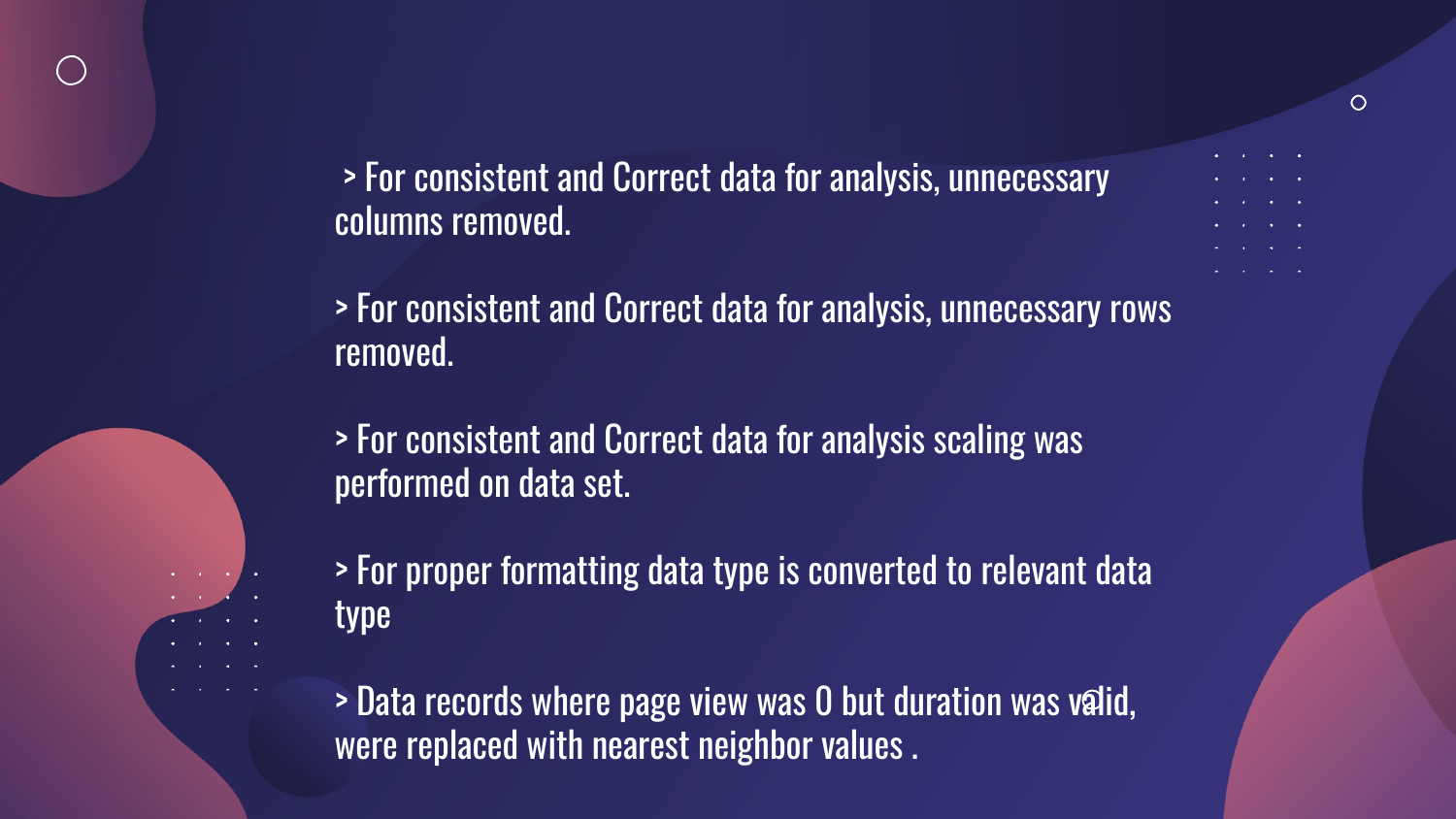

> For consistent and Correct data for analysis, unnecessary columns removed.
> For consistent and Correct data for analysis, unnecessary rows removed.
> For consistent and Correct data for analysis scaling was performed on data set.
> For proper formatting data type is converted to relevant data type
> Data records where page view was 0 but duration was valid, were replaced with nearest neighbor values .
>